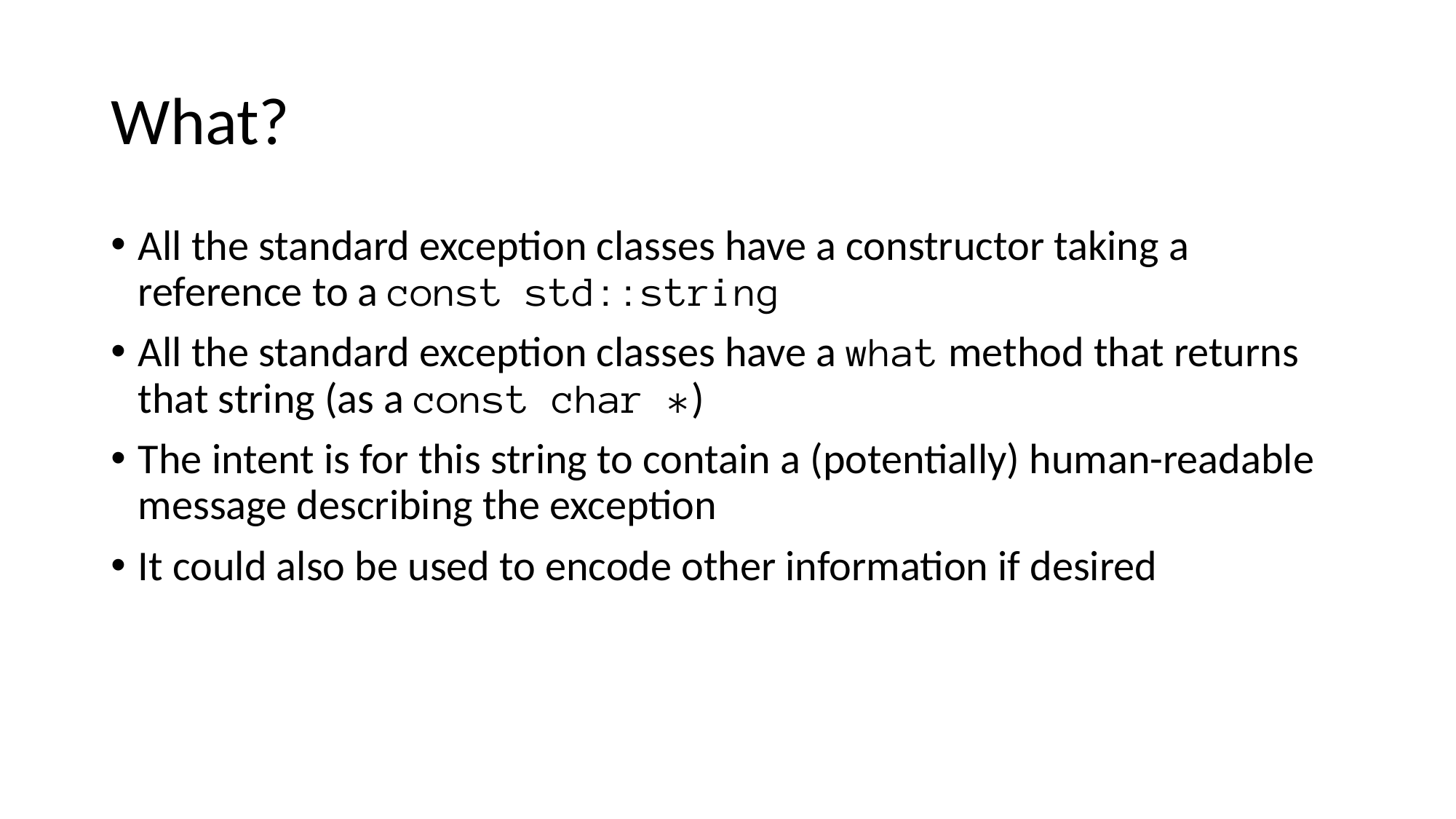

# What?
All the standard exception classes have a constructor taking a reference to a const std::string
All the standard exception classes have a what method that returns that string (as a const char *)
The intent is for this string to contain a (potentially) human-readable message describing the exception
It could also be used to encode other information if desired